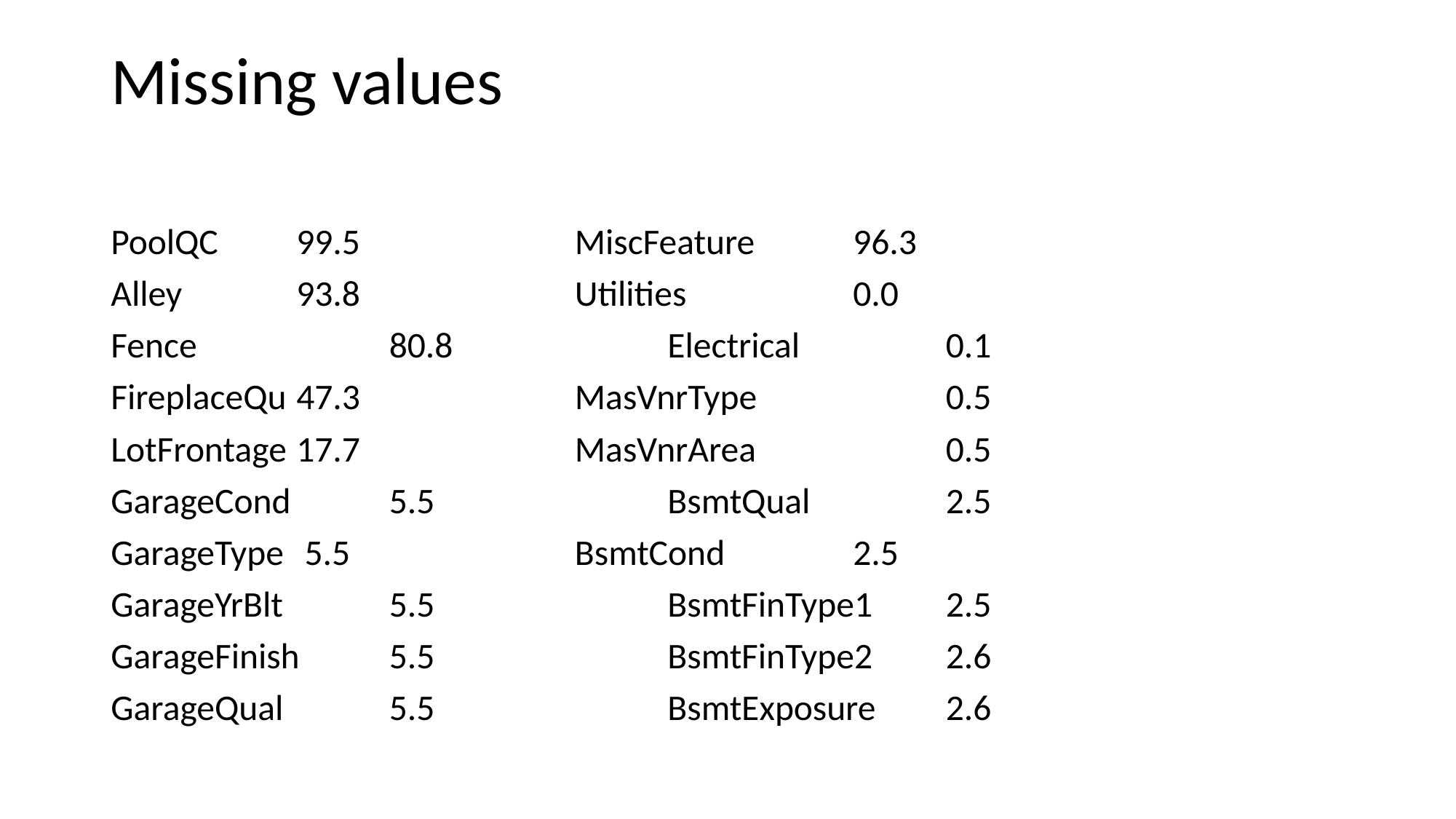

# Missing values
PoolQC 	99.5 			MiscFeature		96.3
Alley 		93.8 			Utilities 		0.0
Fence 		80.8 			Electrical 		0.1
FireplaceQu 	47.3 			MasVnrType 		0.5
LotFrontage 	17.7 			MasVnrArea 		0.5
GarageCond 	5.5 			BsmtQual 		2.5
GarageType 	 5.5 			BsmtCond 		2.5
GarageYrBlt  	5.5 			BsmtFinType1 	2.5
GarageFinish 	5.5 			BsmtFinType2 	2.6
GarageQual   	5.5 			BsmtExposure 	2.6